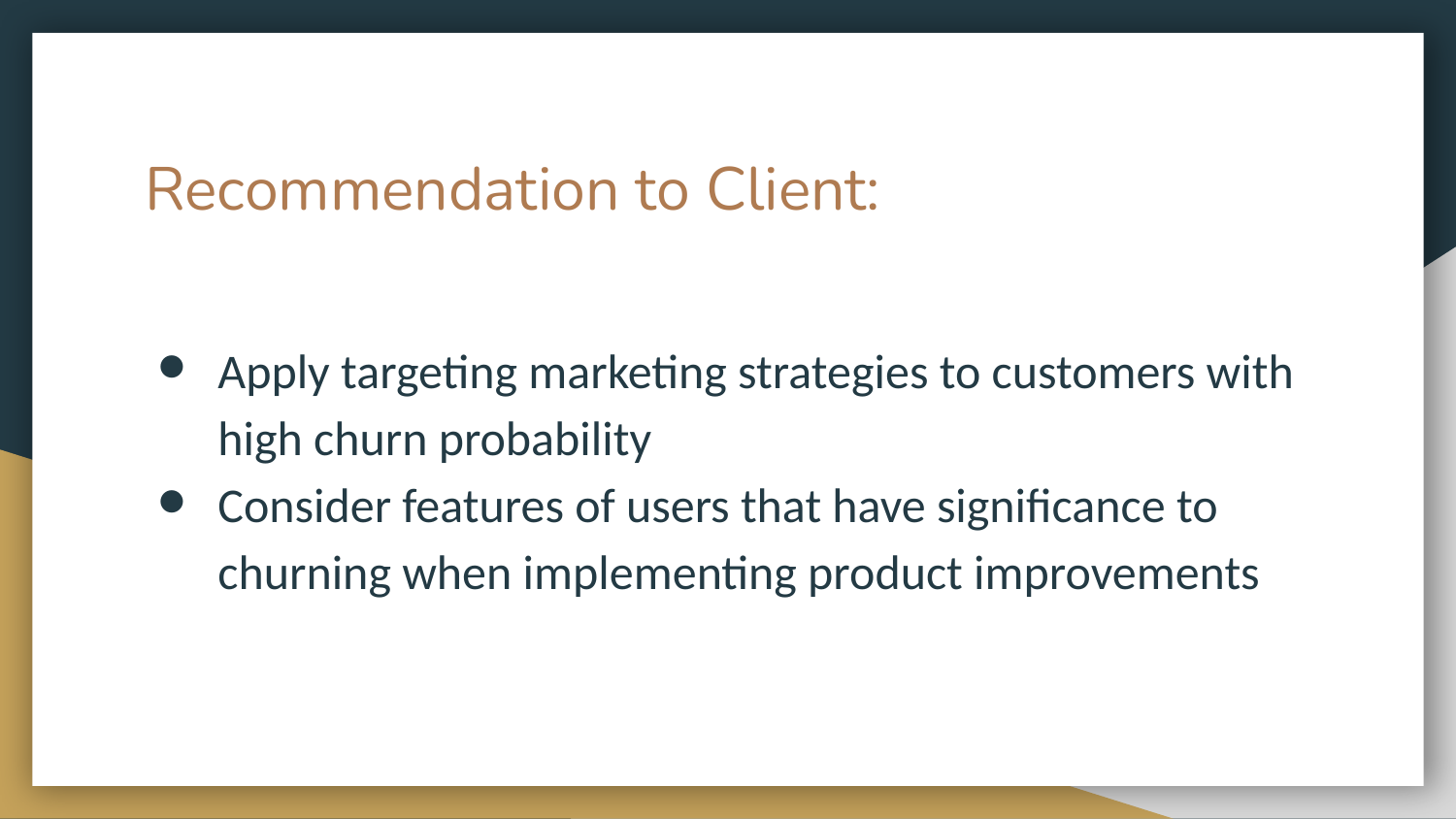

# Recommendation to Client:
Apply targeting marketing strategies to customers with high churn probability
Consider features of users that have significance to churning when implementing product improvements